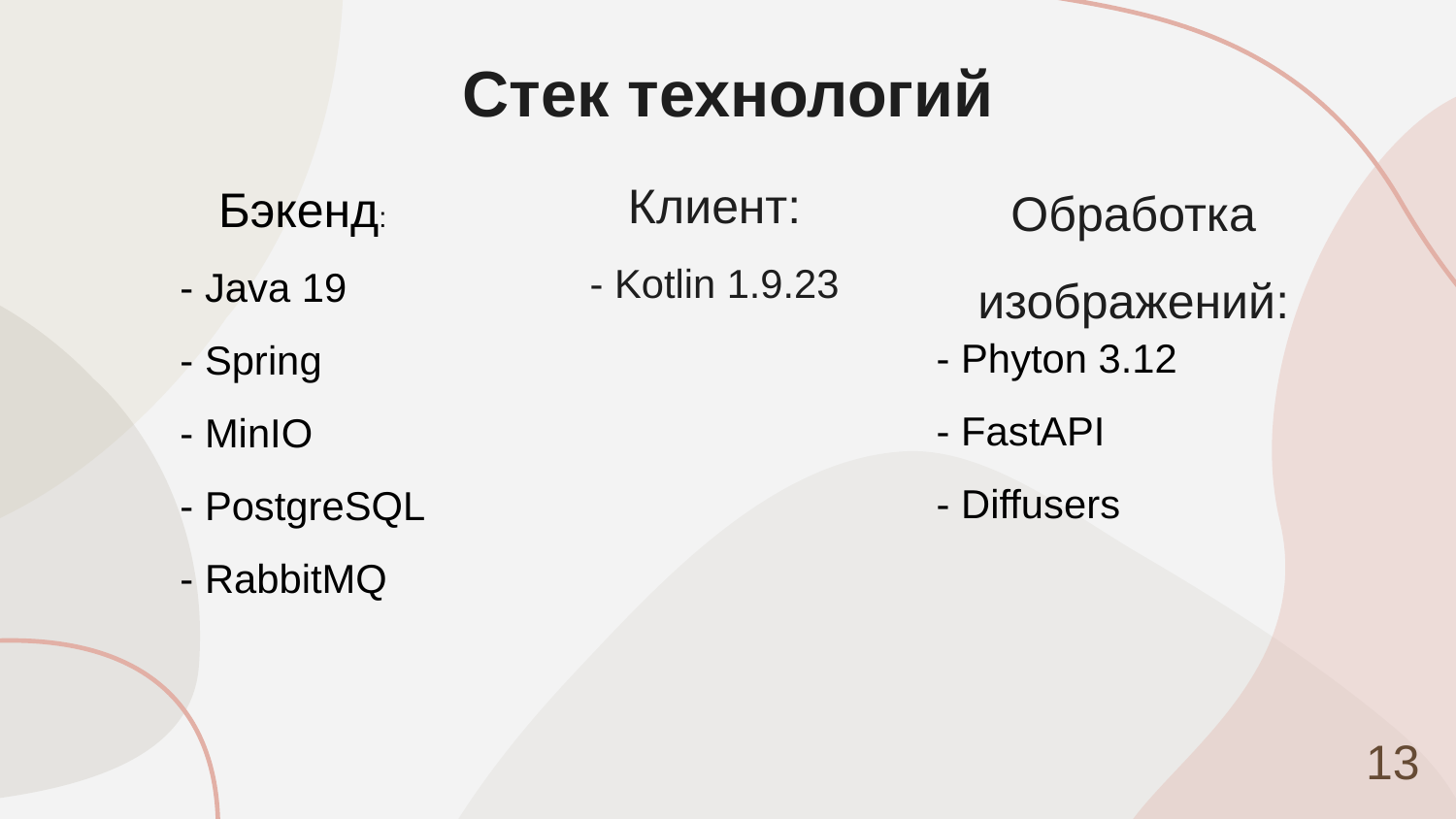

# Стек технологий
Обработка изображений:
Бэкенд:
- Java 19
- Spring
- MinIO
- PostgreSQL
- RabbitMQ
Клиент:
- Kotlin 1.9.23
- Phyton 3.12
- FastAPI
- Diffusers
13